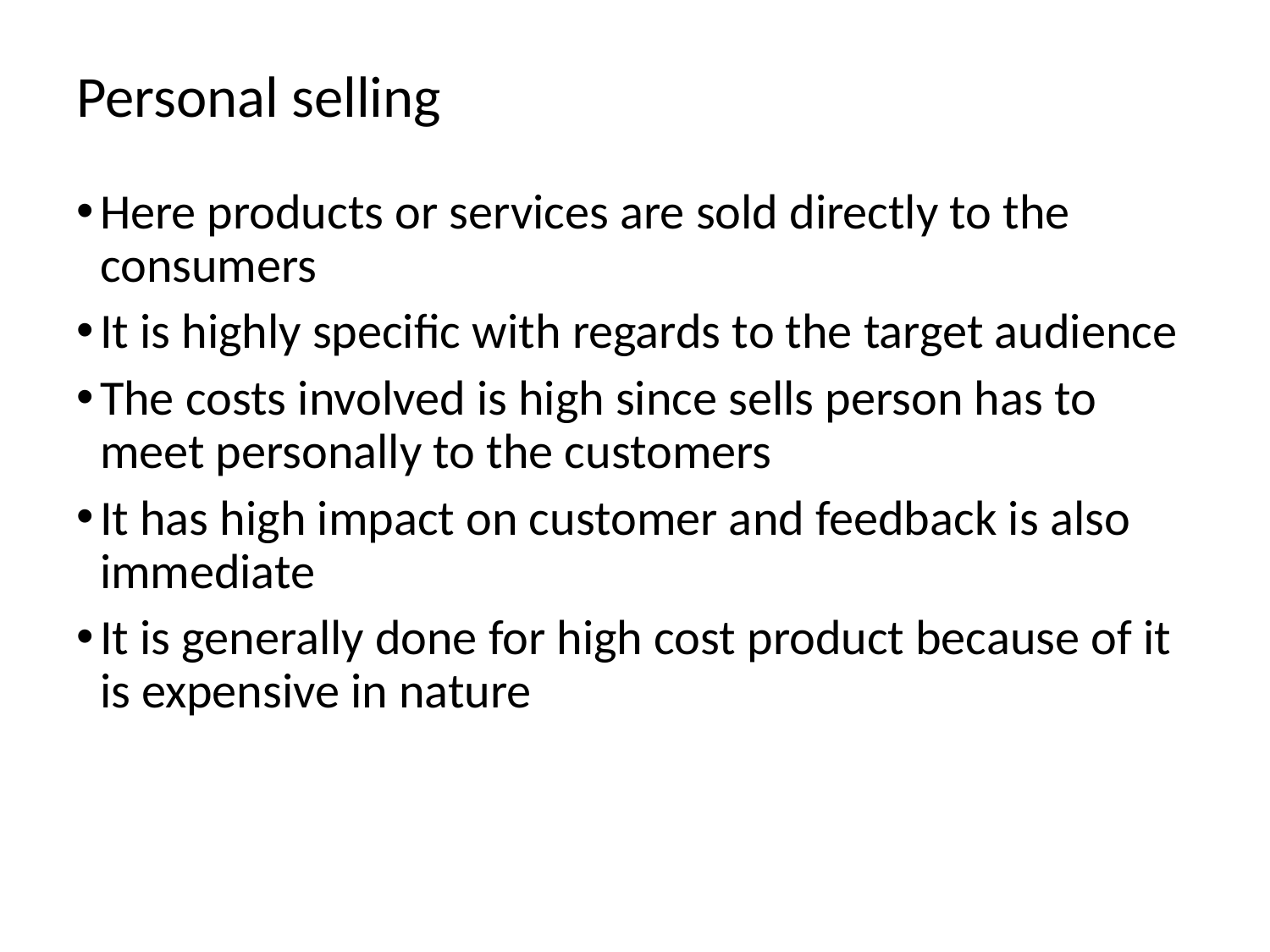

# Personal selling
Here products or services are sold directly to the consumers
It is highly specific with regards to the target audience
The costs involved is high since sells person has to meet personally to the customers
It has high impact on customer and feedback is also immediate
It is generally done for high cost product because of it is expensive in nature